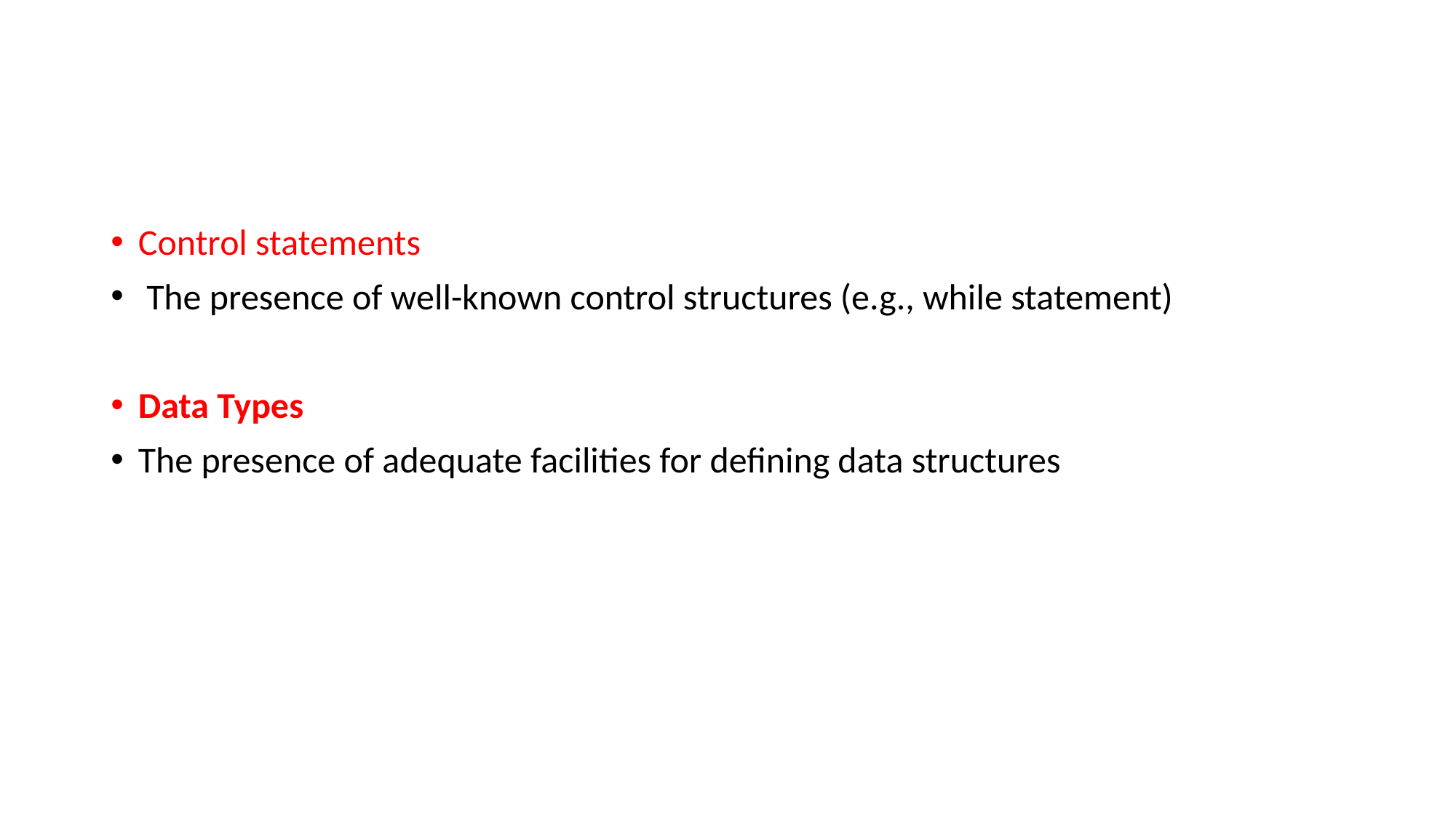

#
Control statements
 The presence of well-known control structures (e.g., while statement)

Data Types
The presence of adequate facilities for defining data structures